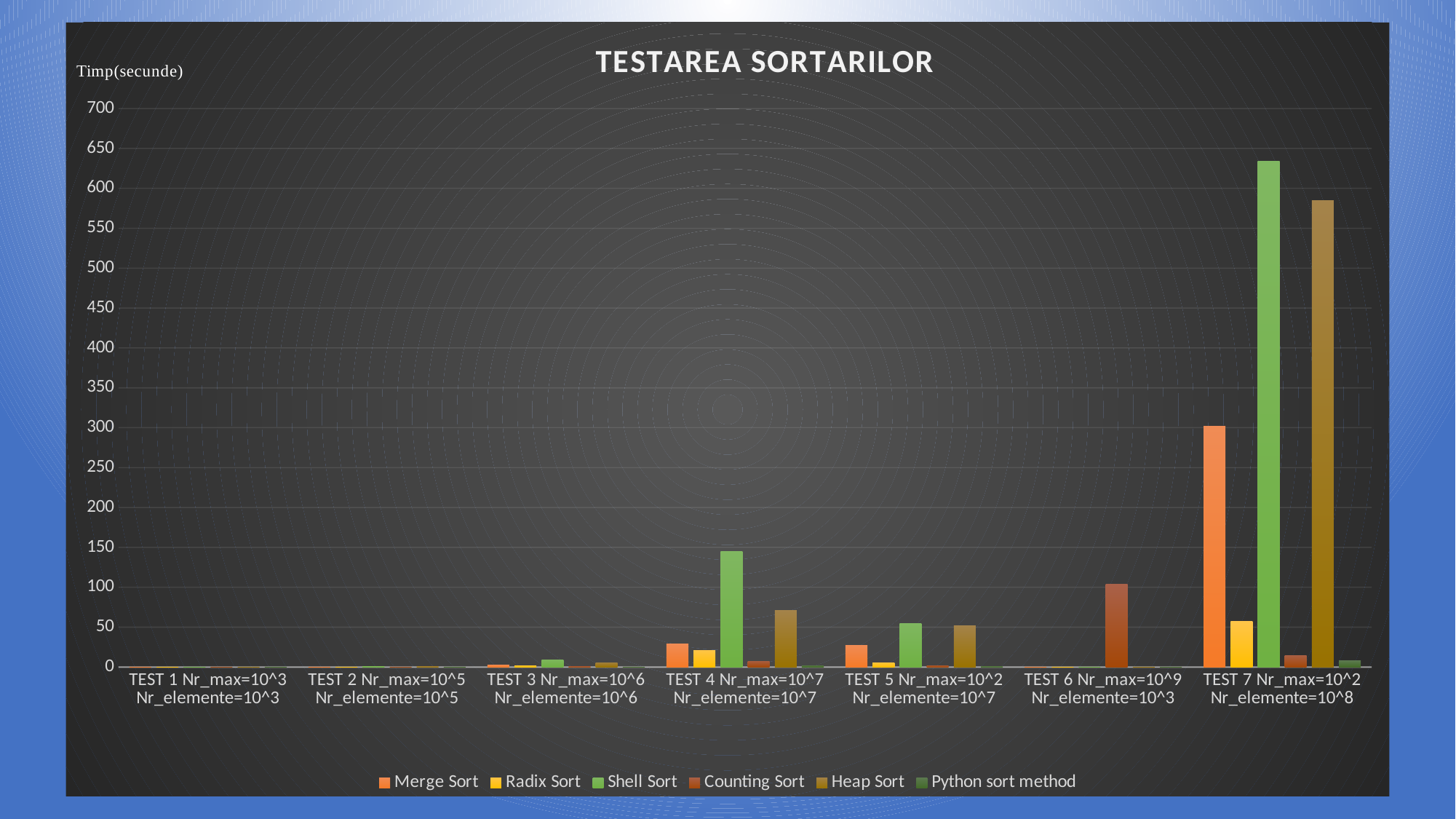

### Chart: TESTAREA SORTARILOR

| Category | Merge Sort | Radix Sort | Shell Sort | Counting Sort | Heap Sort | Python sort method |
|---|---|---|---|---|---|---|
| TEST 1 Nr_max=10^3 Nr_elemente=10^3 | 0.001926041 | 0.001185792 | 0.003187458 | 0.000267958 | 0.002596125 | 0.000101375 |
| TEST 2 Nr_max=10^5 Nr_elemente=10^5 | 0.207121917 | 0.1197495 | 0.590552958 | 0.022491667 | 0.390680625 | 0.010490542 |
| TEST 3 Nr_max=10^6 Nr_elemente=10^6 | 2.433718209 | 1.645715084 | 9.246162666 | 0.557960084 | 5.148213833 | 0.13007875 |
| TEST 4 Nr_max=10^7 Nr_elemente=10^7 | 29.307592458 | 20.415361625 | 145.191844416 | 7.164117666 | 70.947556916 | 1.705101584 |
| TEST 5 Nr_max=10^2 Nr_elemente=10^7 | 26.815920084 | 5.70183725 | 54.963305375 | 1.448111458 | 51.674477041 | 0.664078459 |
| TEST 6 Nr_max=10^9 Nr_elemente=10^3 | 0.001376209 | 0.001929417 | 0.002179 | 104.138808459 | 0.001993958 | 6.5875e-05 |
| TEST 7 Nr_max=10^2 Nr_elemente=10^8 | 302.171432 | 57.213108542 | 634.150981417 | 14.619203834 | 584.22301275 | 7.654368833 |